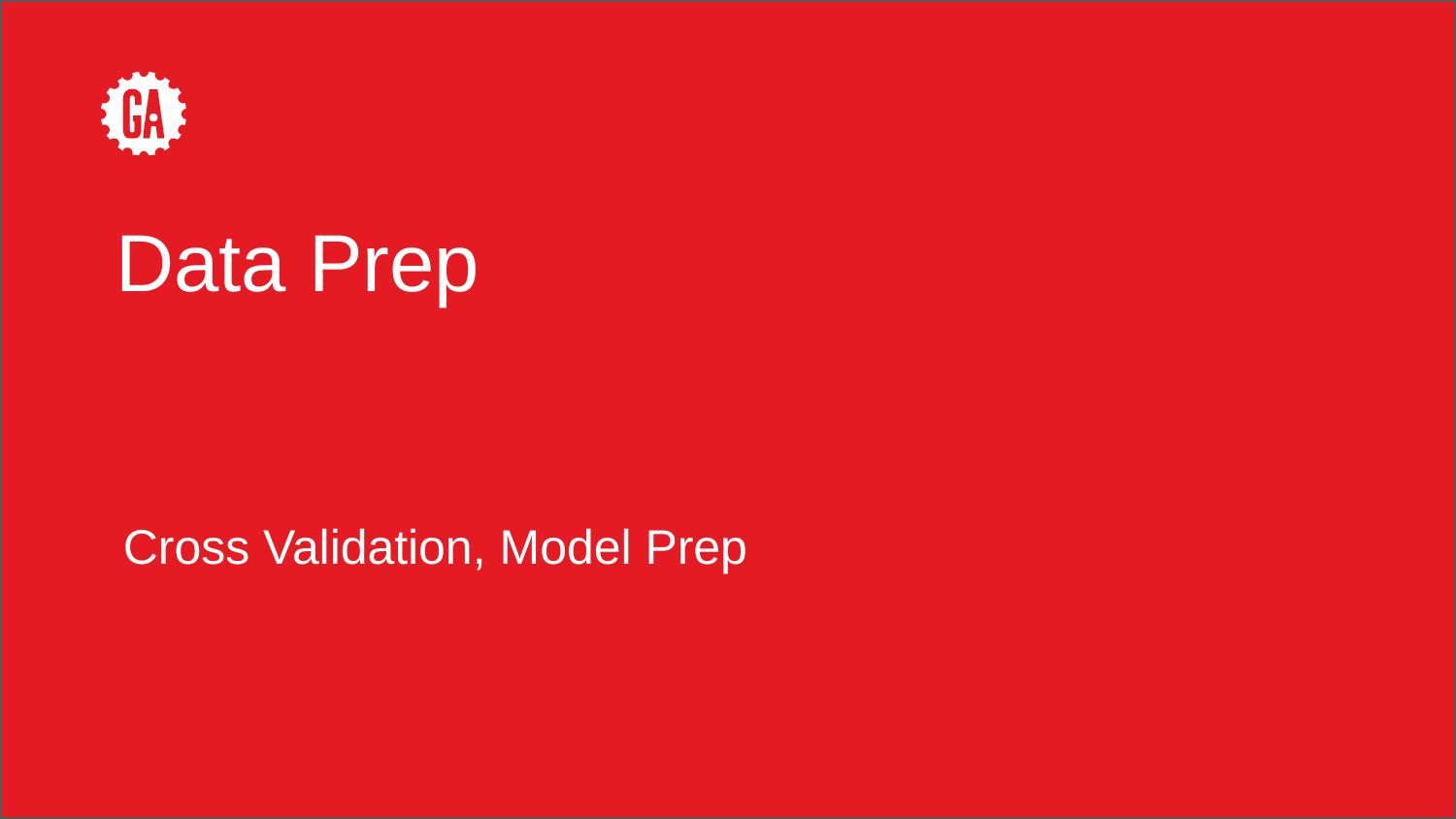

# Data Prep

Cross Validation, Model Prep